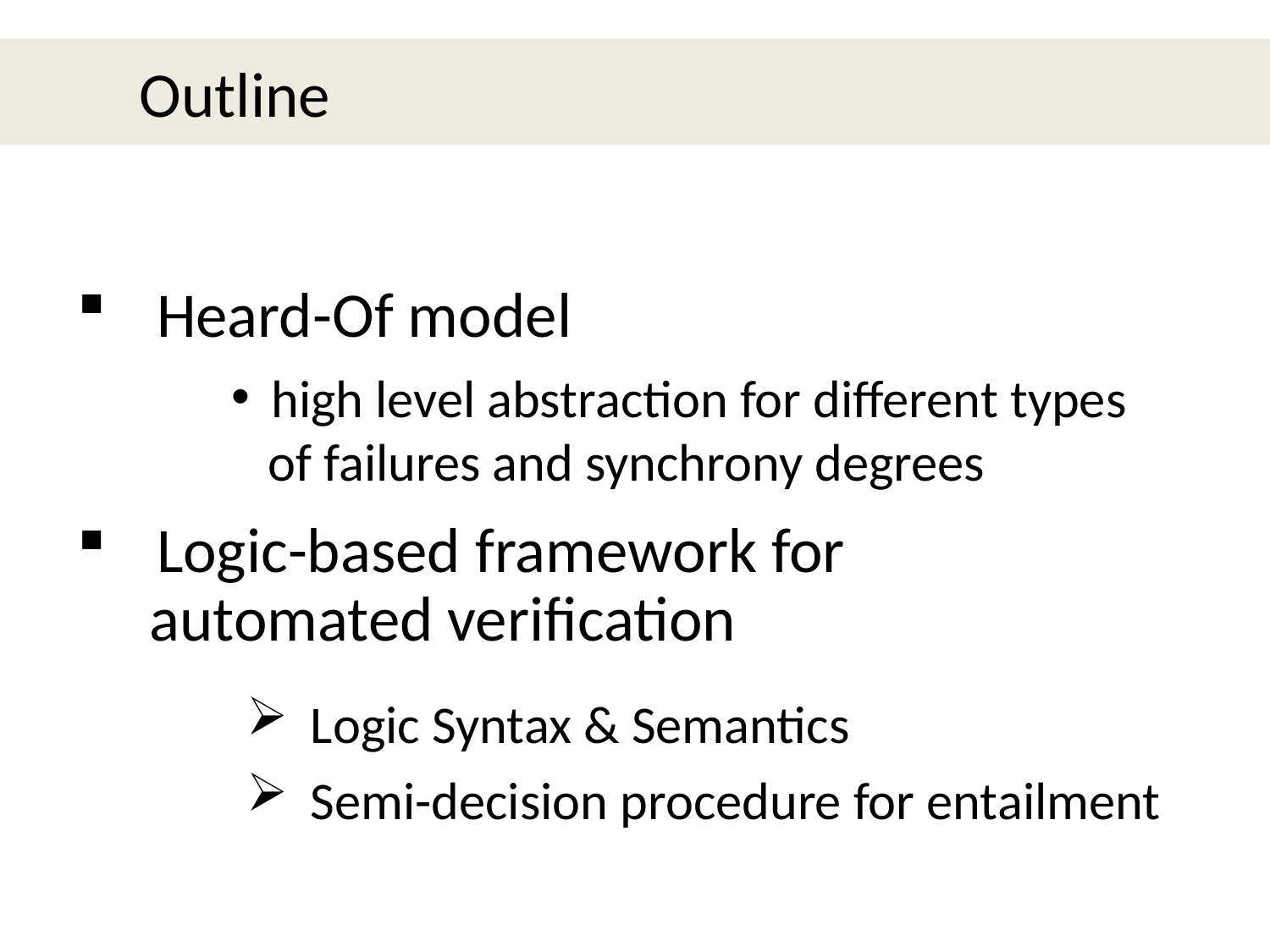

Outline
Heard-Of model

Logic-based framework for
     automated verification
high level abstraction for different types
   of failures and synchrony degrees
Logic Syntax & Semantics
Semi-decision procedure for entailment